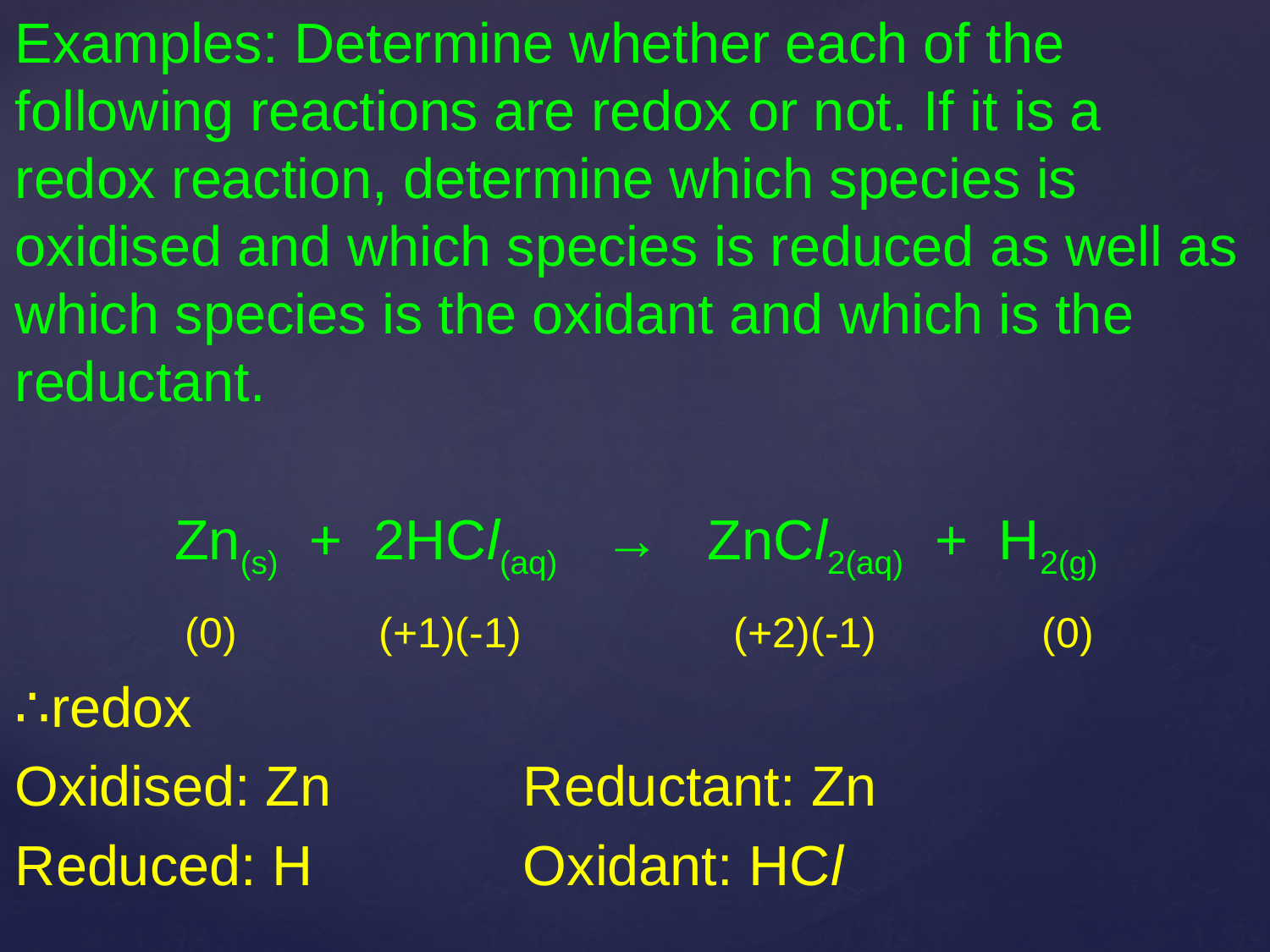

Examples: Determine whether each of the following reactions are redox or not. If it is a redox reaction, determine which species is oxidised and which species is reduced as well as which species is the oxidant and which is the reductant.

Zn(s)  +  2HCl(aq)   →   ZnCl2(aq)  +  H2(g)
            (0)            (+1)(-1)                  (+2)(-1)              (0)
∴redox
Oxidised: Zn		Reductant: Zn
Reduced: H		Oxidant: HCl